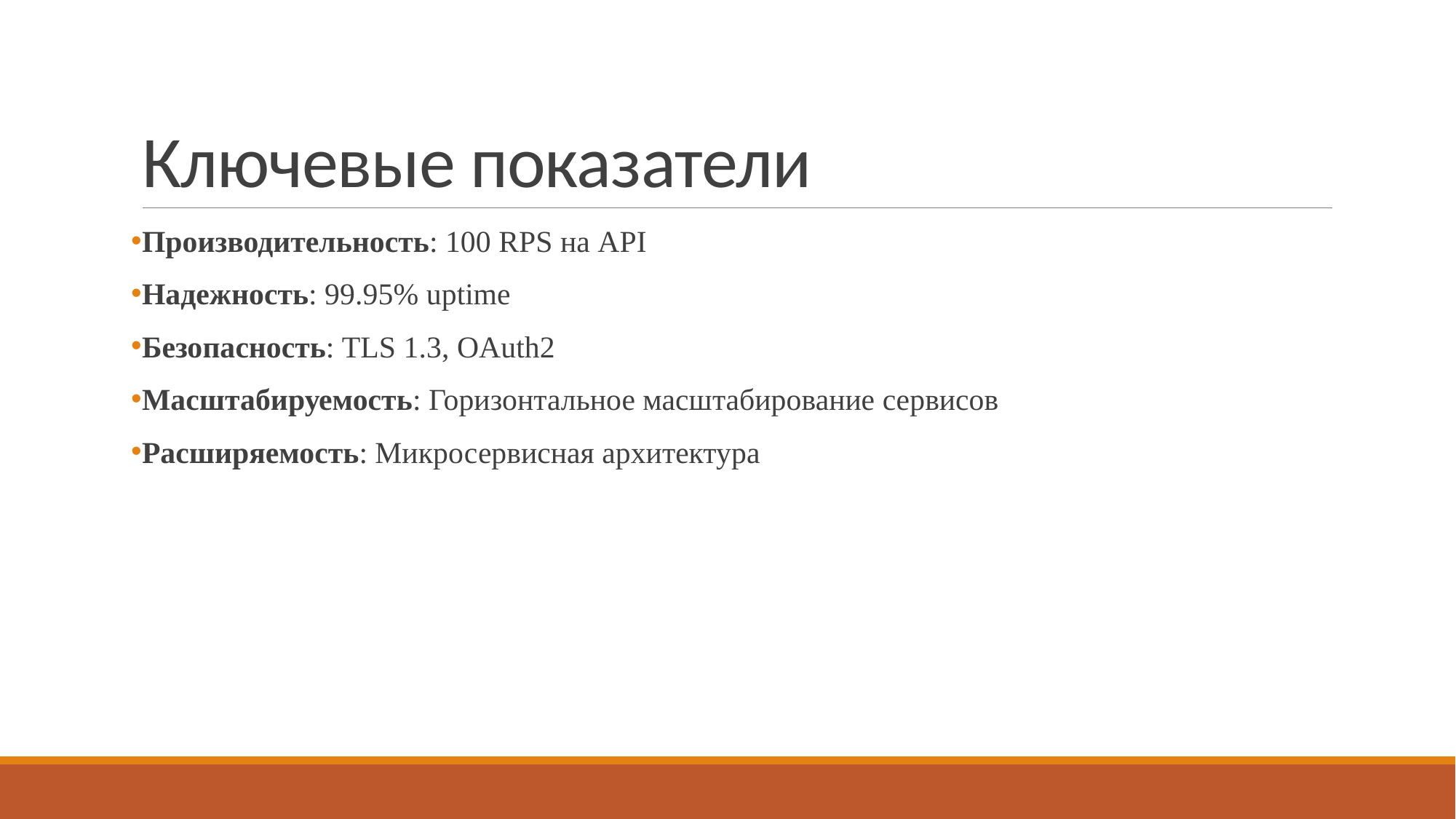

# Ключевые показатели
Производительность: 100 RPS на API
Надежность: 99.95% uptime
Безопасность: TLS 1.3, OAuth2
Масштабируемость: Горизонтальное масштабирование сервисов
Расширяемость: Микросервисная архитектура